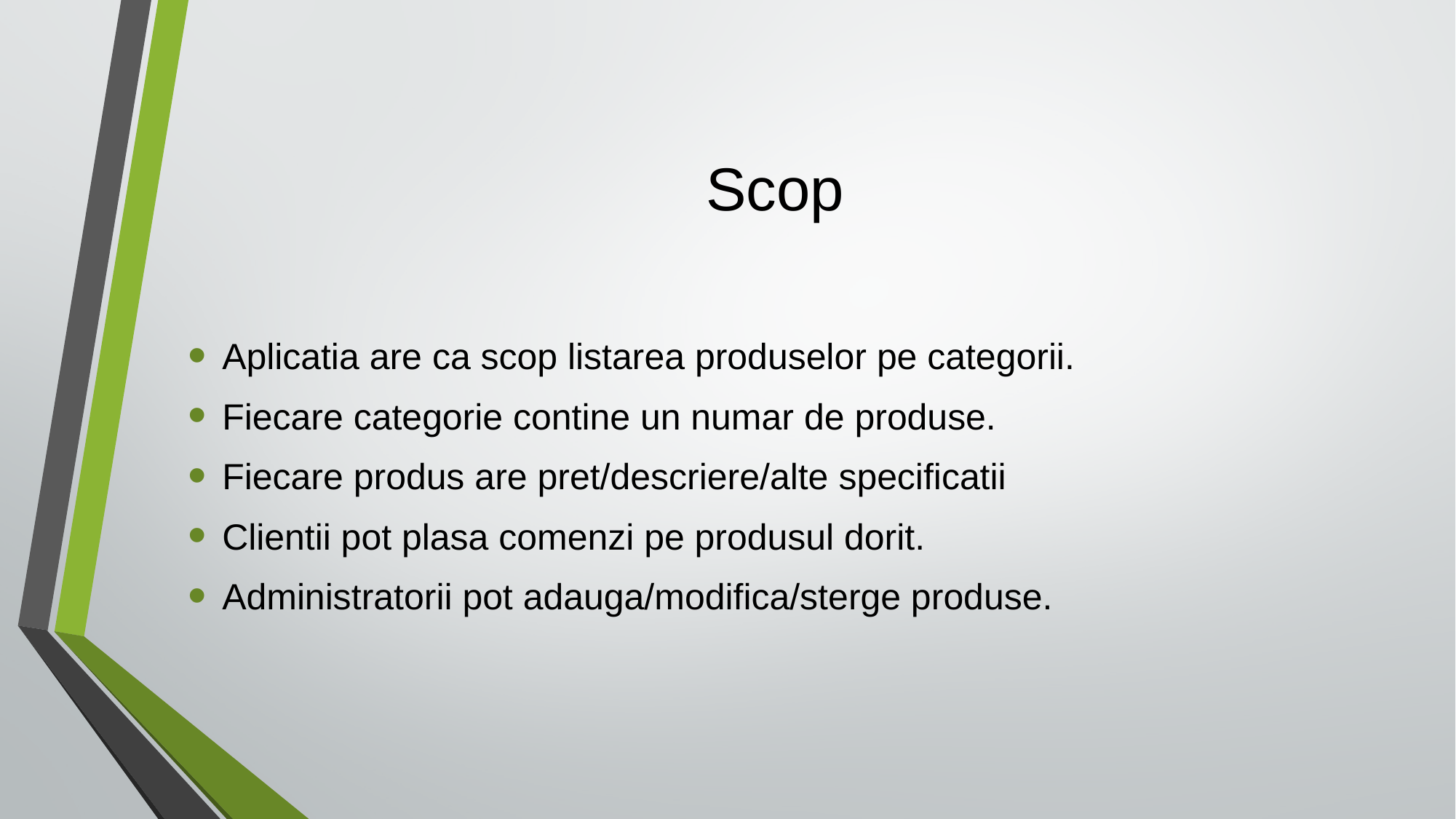

# Scop
Aplicatia are ca scop listarea produselor pe categorii.
Fiecare categorie contine un numar de produse.
Fiecare produs are pret/descriere/alte specificatii
Clientii pot plasa comenzi pe produsul dorit.
Administratorii pot adauga/modifica/sterge produse.